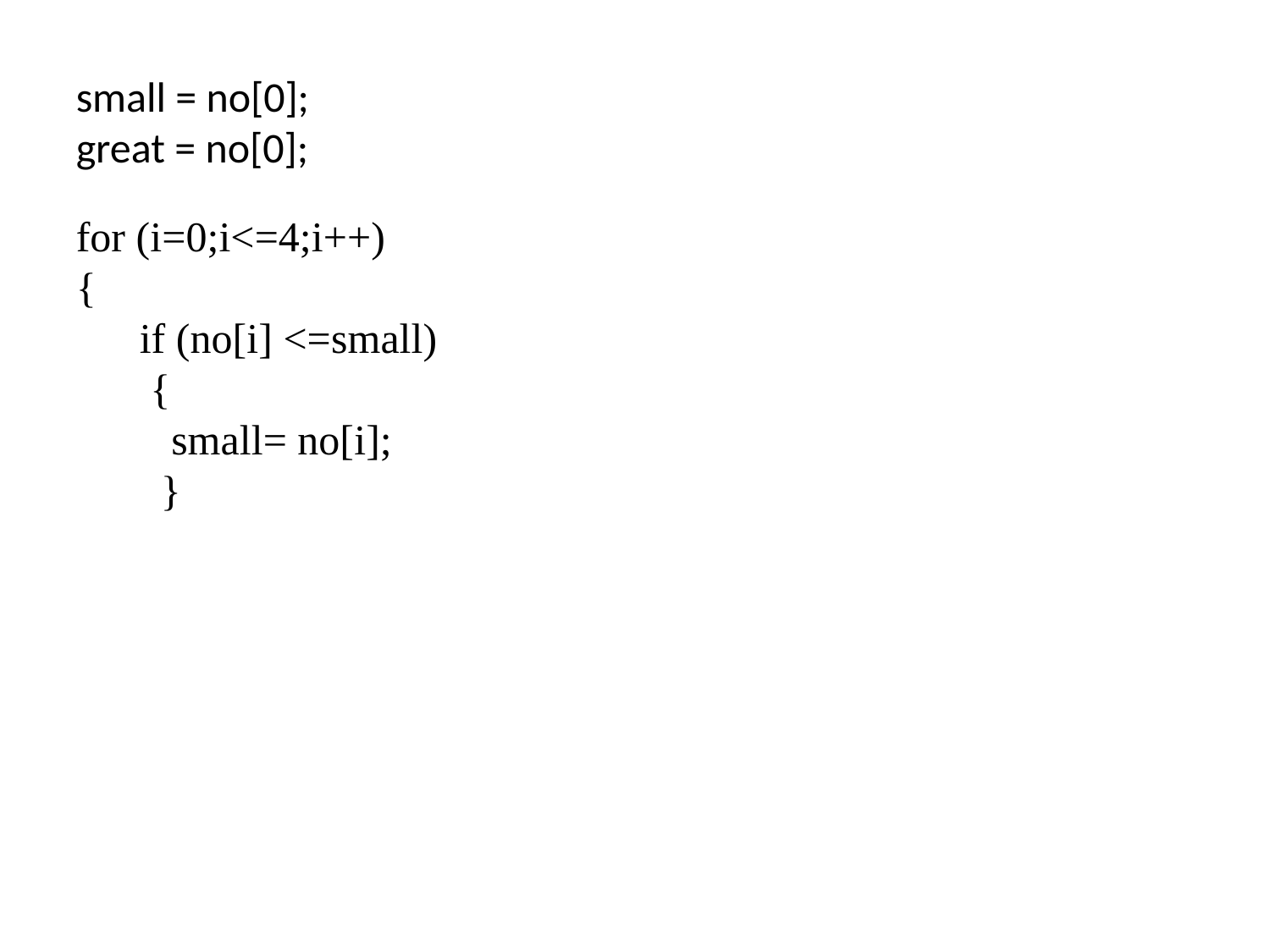

small = no[0];
great = no[0];

for (i=0;i<=4;i++)
{
      if (no[i] <=small)
       {
         small= no[i];
        }